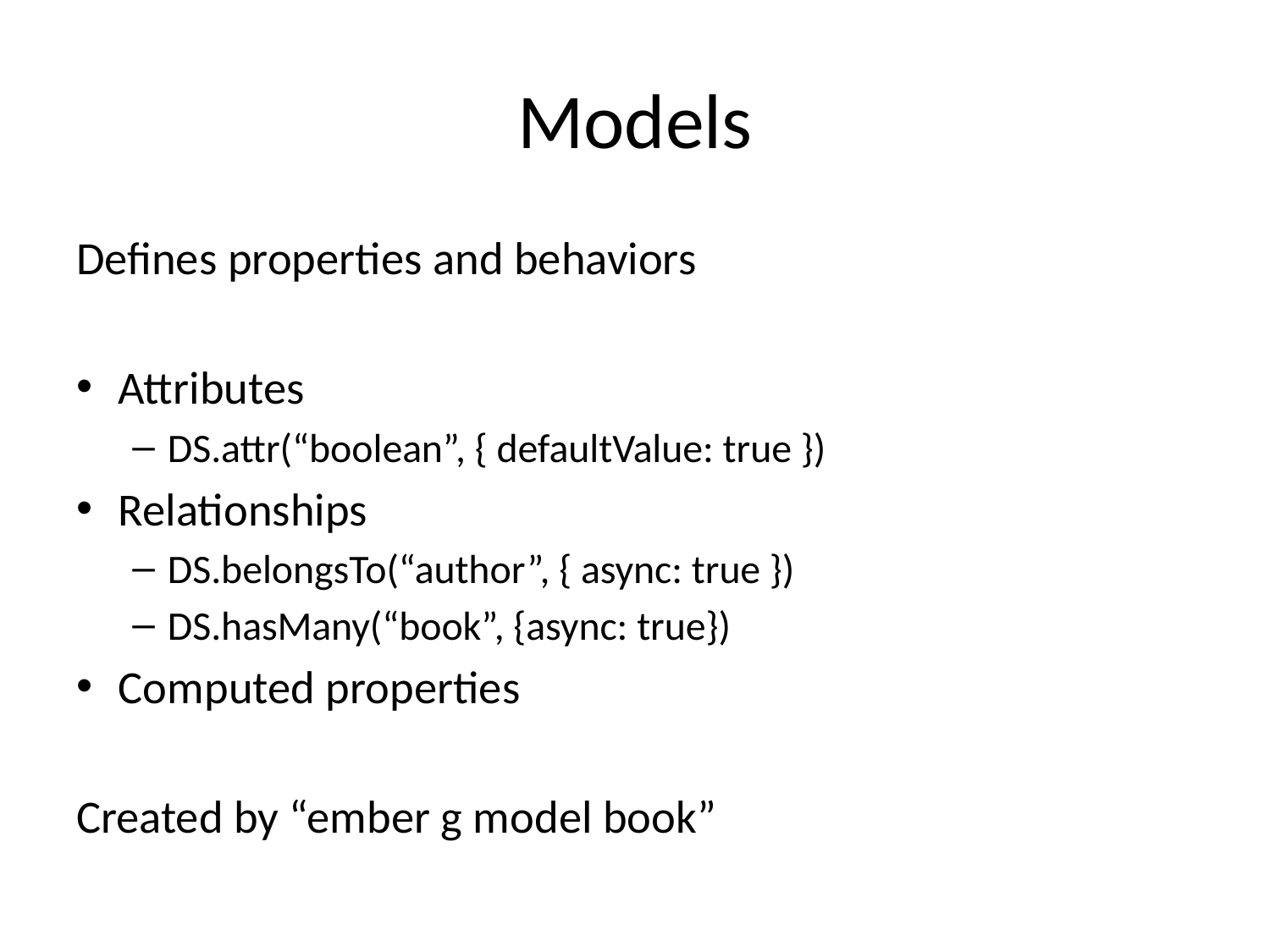

# Models
Defines properties and behaviors

Attributes
DS.attr(“boolean”, { defaultValue: true })
Relationships
DS.belongsTo(“author”, { async: true })
DS.hasMany(“book”, {async: true})
Computed properties

Created by “ember g model book”